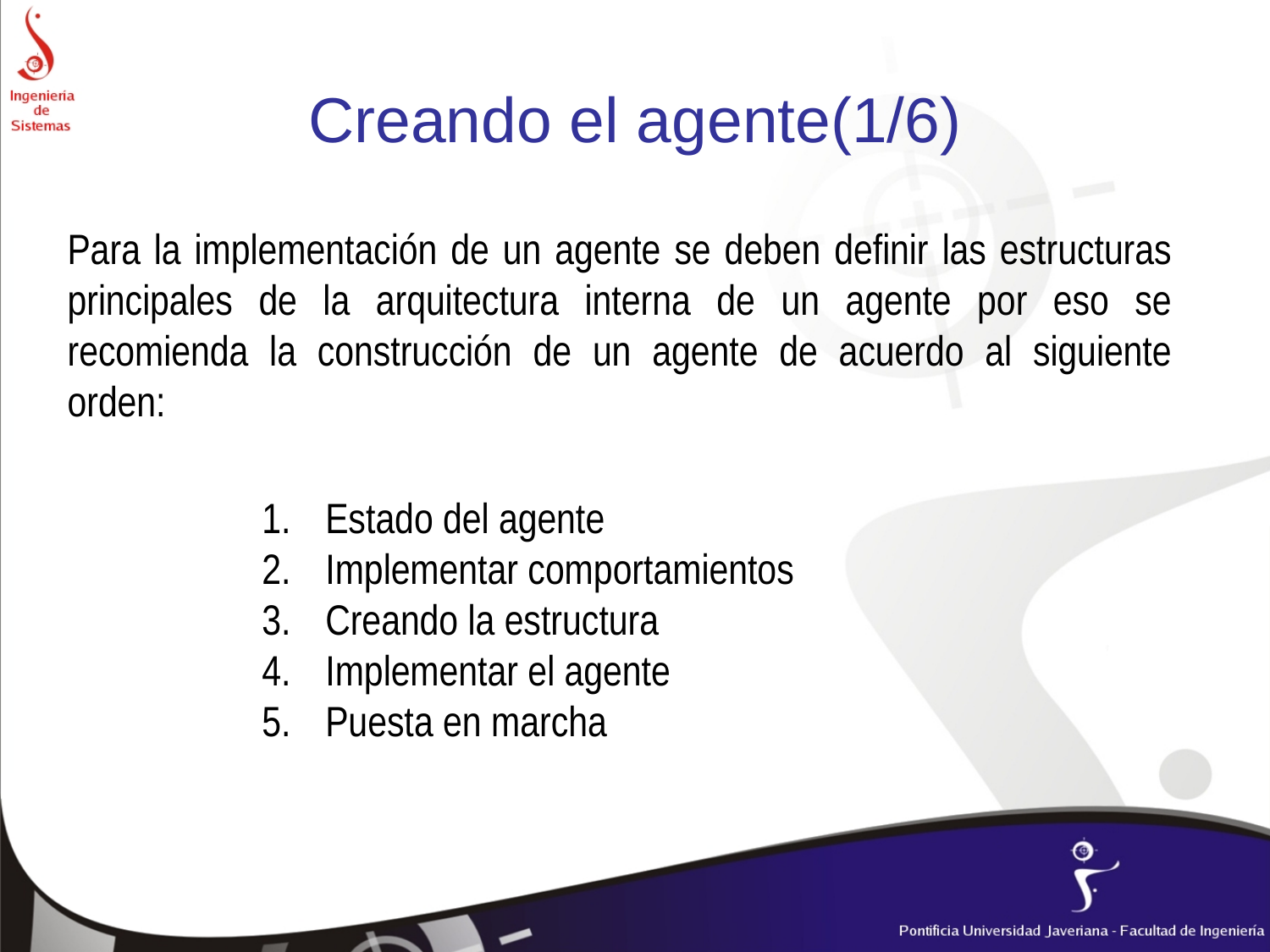

# Creando el agente(1/6)
Para la implementación de un agente se deben definir las estructuras principales de la arquitectura interna de un agente por eso se recomienda la construcción de un agente de acuerdo al siguiente orden:

Estado del agente
Implementar comportamientos
Creando la estructura
Implementar el agente
Puesta en marcha